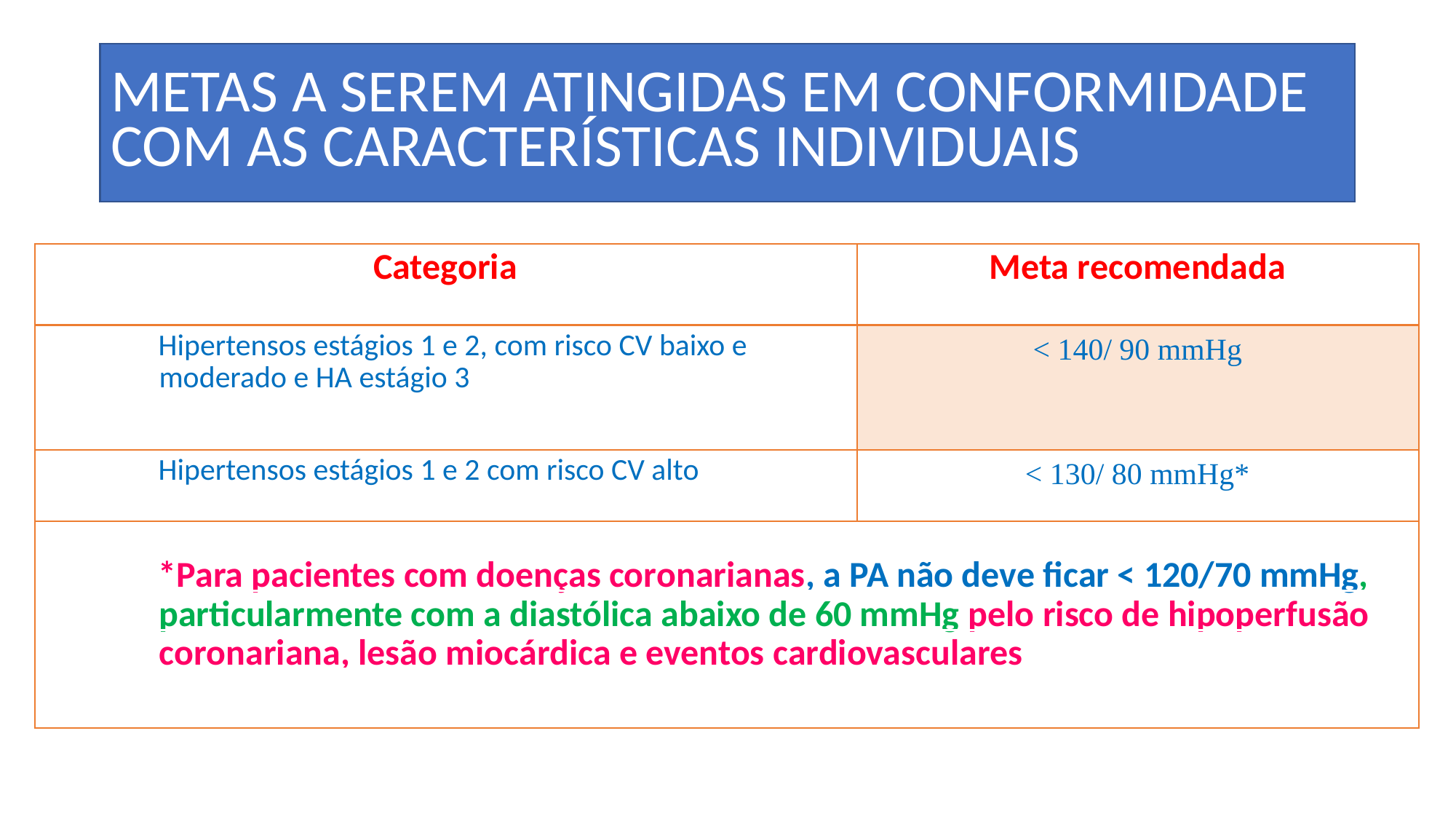

METAS A SEREM ATINGIDAS EM CONFORMIDADE COM AS CARACTERÍSTICAS INDIVIDUAIS
| Categoria | Meta recomendada |
| --- | --- |
| Hipertensos estágios 1 e 2, com risco CV baixo e moderado e HA estágio 3 | < 140/ 90 mmHg |
| Hipertensos estágios 1 e 2 com risco CV alto | < 130/ 80 mmHg\* |
| \*Para pacientes com doenças coronarianas, a PA não deve ficar < 120/70 mmHg, particularmente com a diastólica abaixo de 60 mmHg pelo risco de hipoperfusão coronariana, lesão miocárdica e eventos cardiovasculares |  |